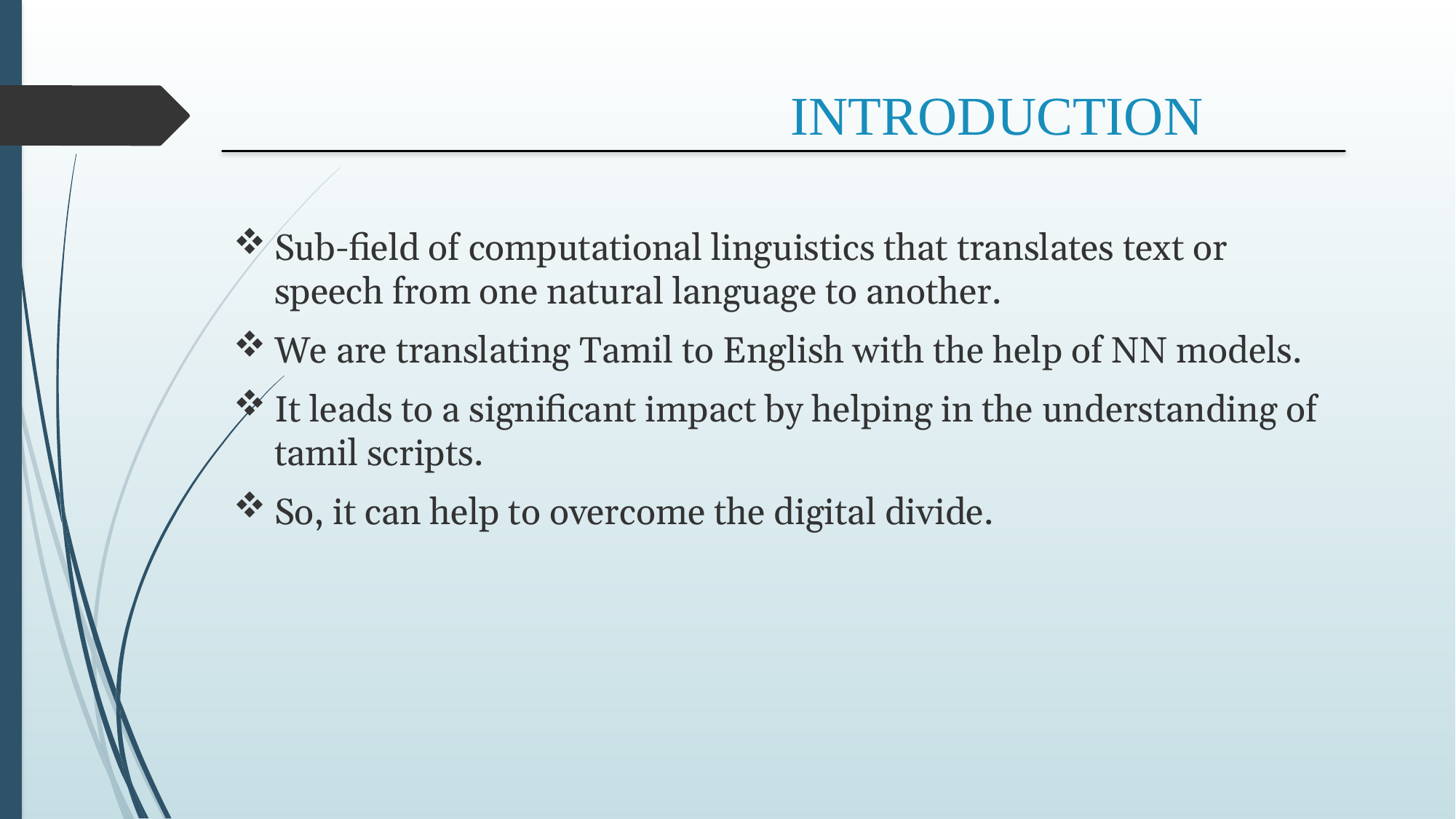

# INTRODUCTION
Sub-field of computational linguistics that translates text or speech from one natural language to another.
We are translating Tamil to English with the help of NN models.
It leads to a significant impact by helping in the understanding of tamil scripts.
So, it can help to overcome the digital divide.